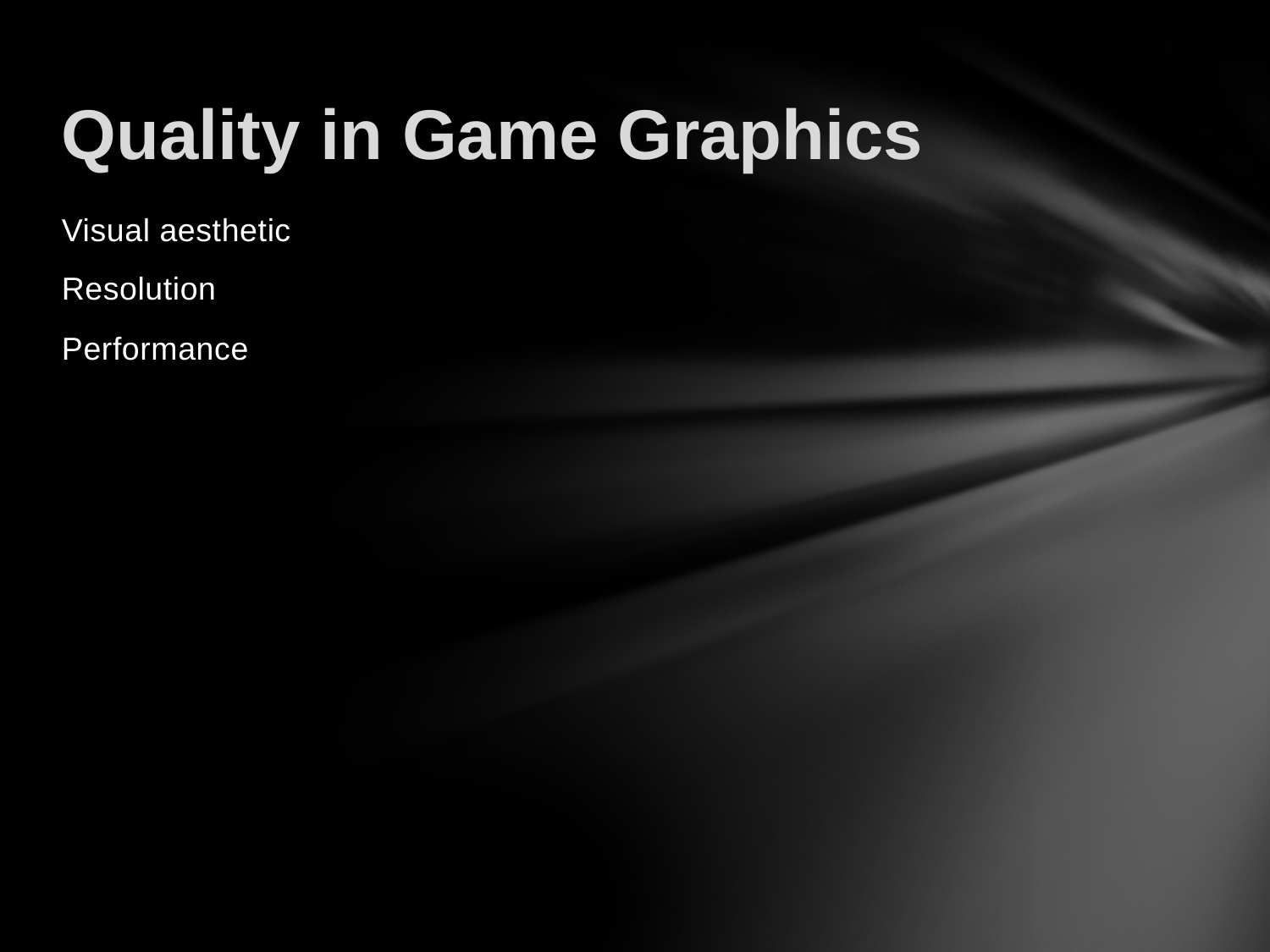

# Quality in Game Graphics
Visual aesthetic
Resolution
Performance